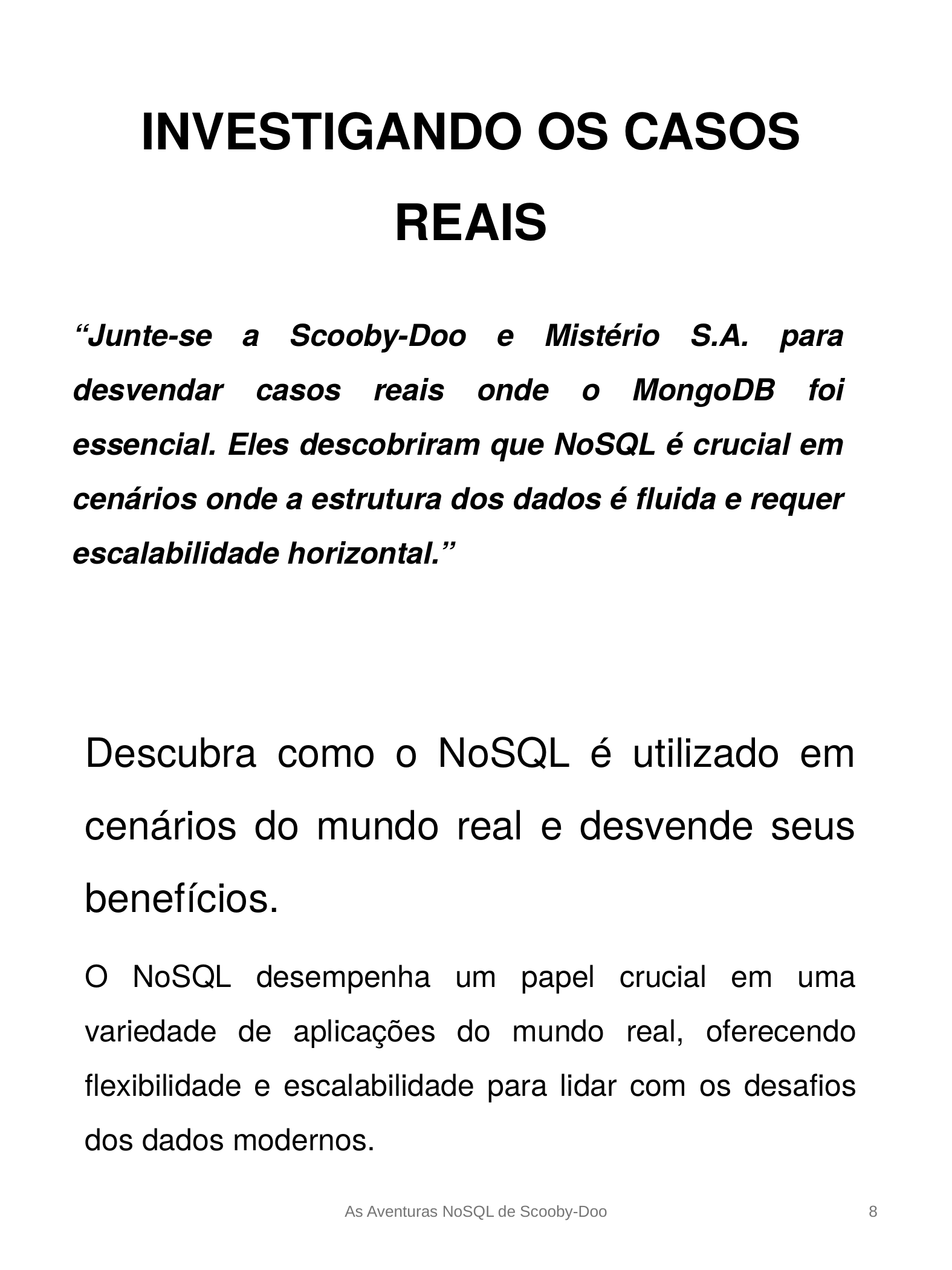

INVESTIGANDO OS CASOS REAIS
“Junte-se a Scooby-Doo e Mistério S.A. para desvendar casos reais onde o MongoDB foi essencial. Eles descobriram que NoSQL é crucial em cenários onde a estrutura dos dados é fluida e requer escalabilidade horizontal.”
Descubra como o NoSQL é utilizado em cenários do mundo real e desvende seus benefícios.
O NoSQL desempenha um papel crucial em uma variedade de aplicações do mundo real, oferecendo flexibilidade e escalabilidade para lidar com os desafios dos dados modernos.
As Aventuras NoSQL de Scooby-Doo
8